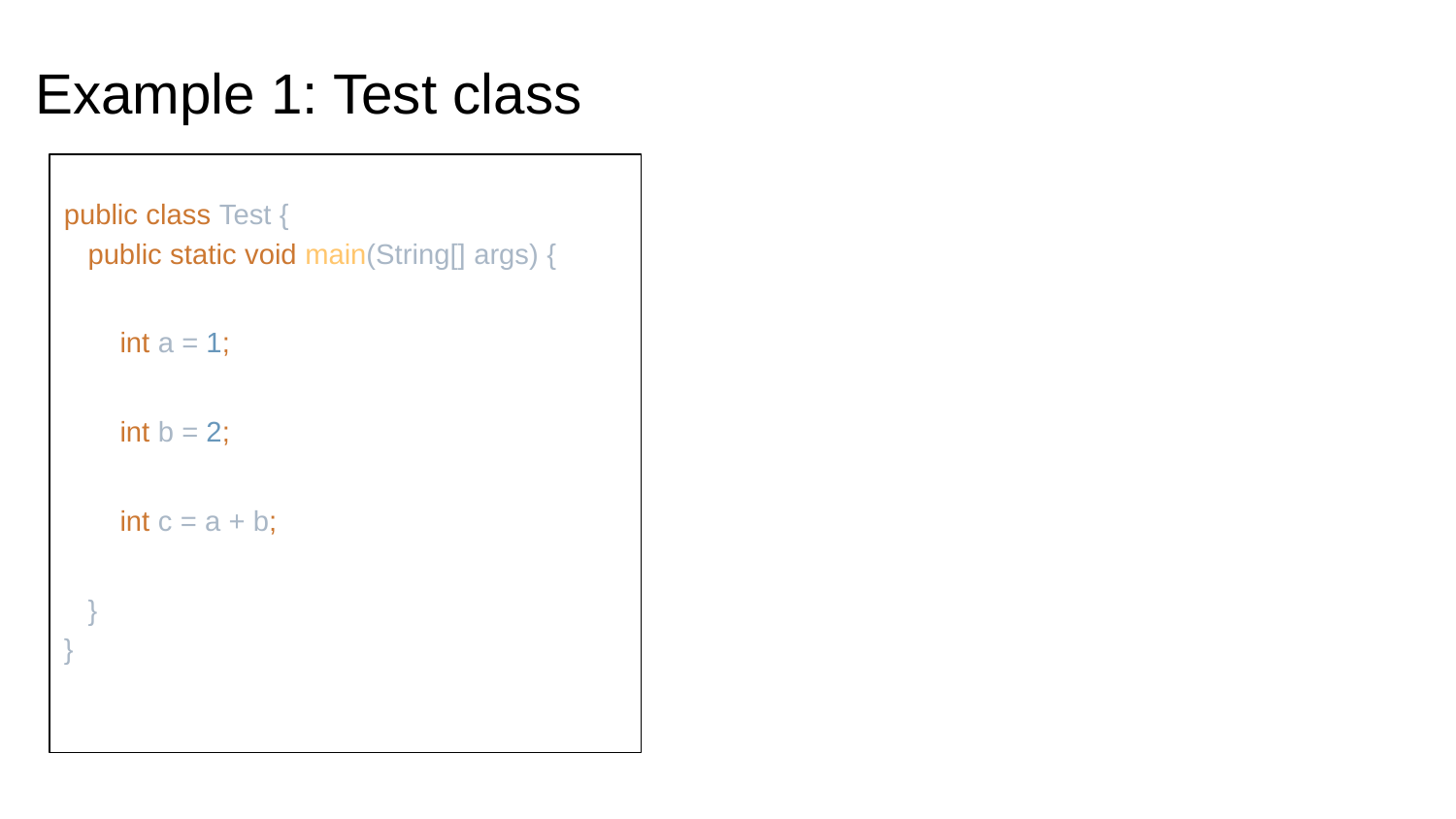

Example 1: Test class
public class Test {
   public static void main(String[] args) {

       int a = 1;

       int b = 2;

       int c = a + b;

   }
}